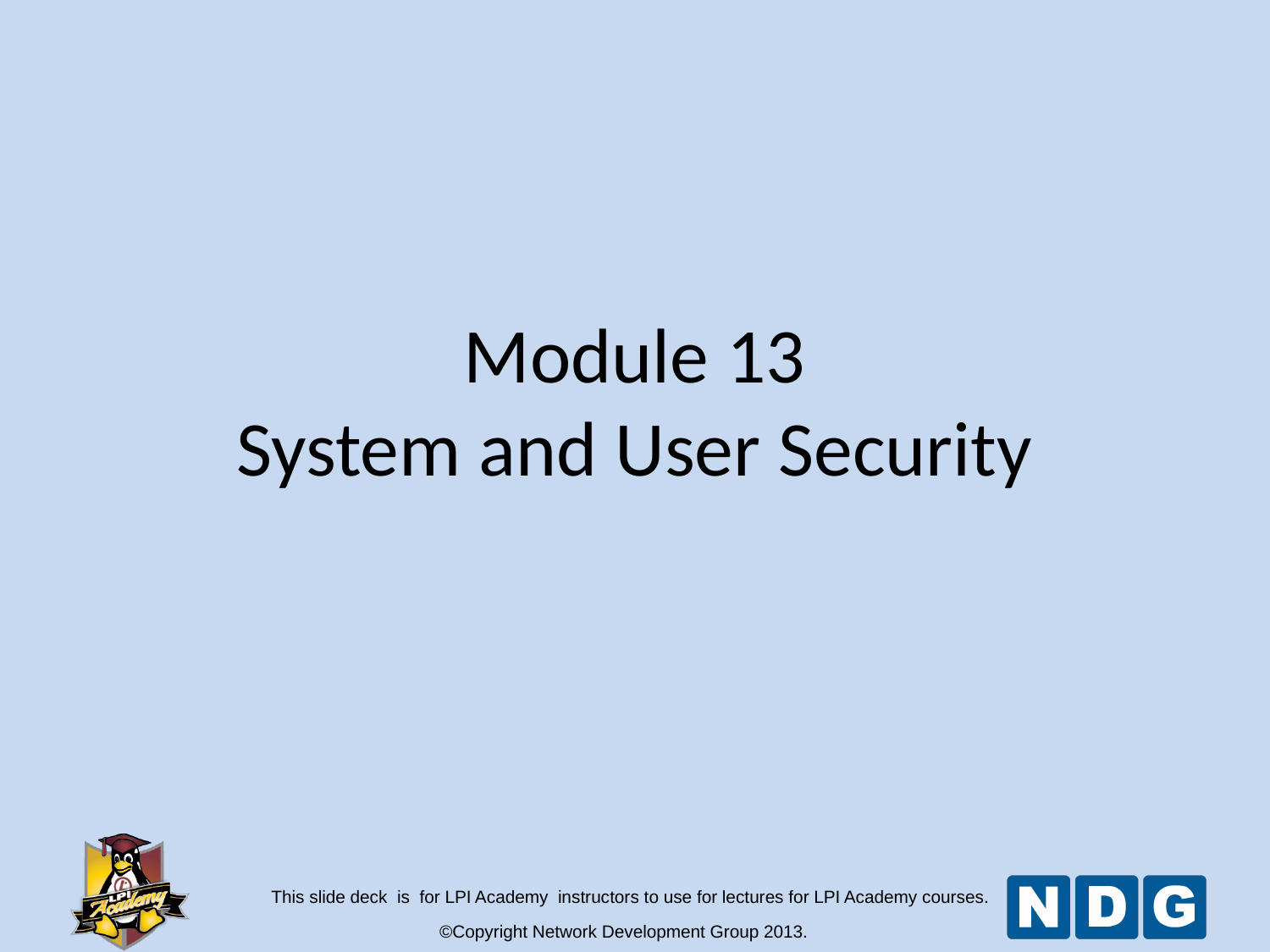

# Module 13 System and User Security